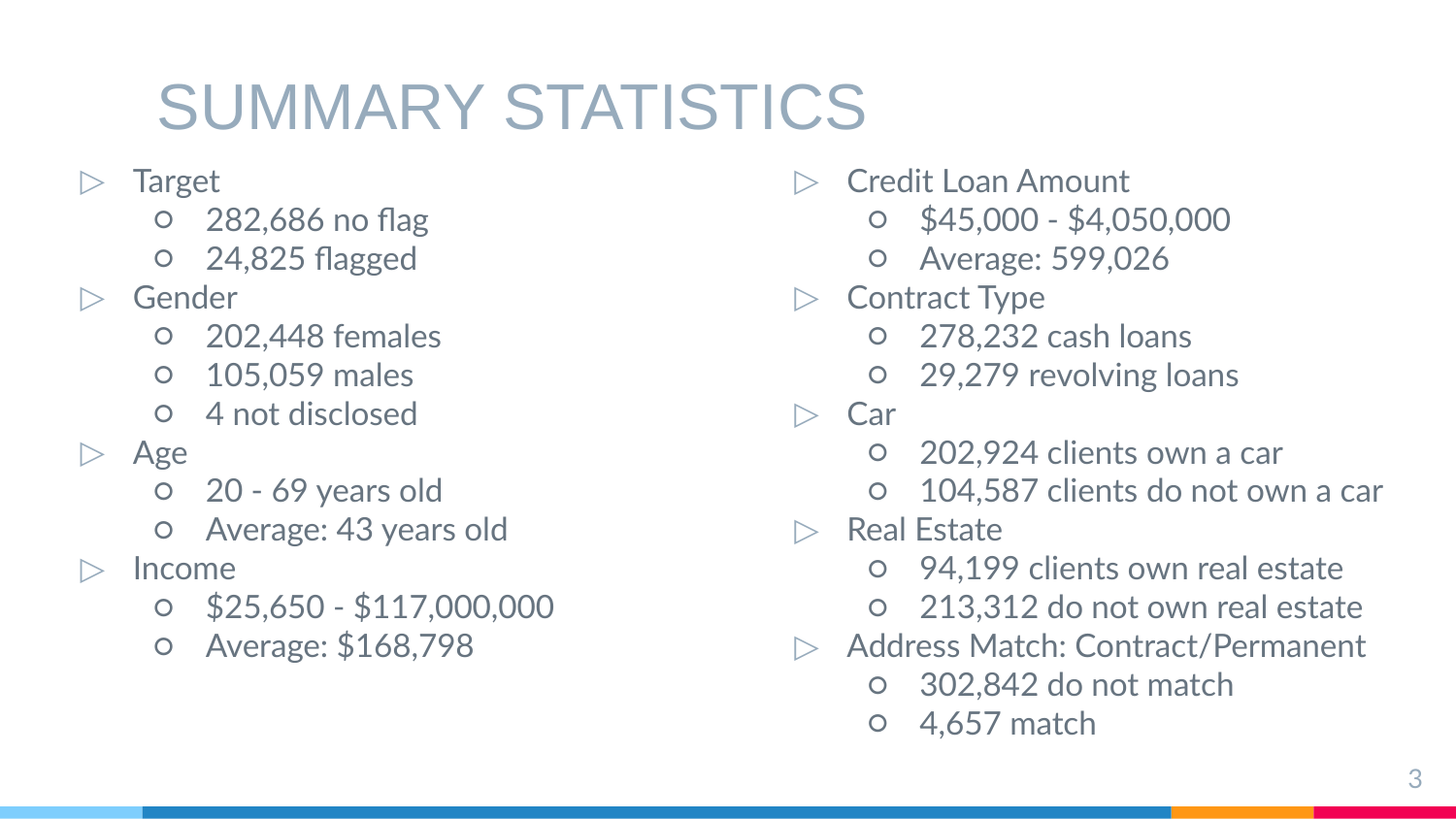

# SUMMARY STATISTICS
Target
282,686 no flag
24,825 flagged
Gender
202,448 females
105,059 males
4 not disclosed
Age
20 - 69 years old
Average: 43 years old
Income
$25,650 - $117,000,000
Average: $168,798
Credit Loan Amount
$45,000 - $4,050,000
Average: 599,026
Contract Type
278,232 cash loans
29,279 revolving loans
Car
202,924 clients own a car
104,587 clients do not own a car
Real Estate
94,199 clients own real estate
213,312 do not own real estate
Address Match: Contract/Permanent
302,842 do not match
4,657 match
3